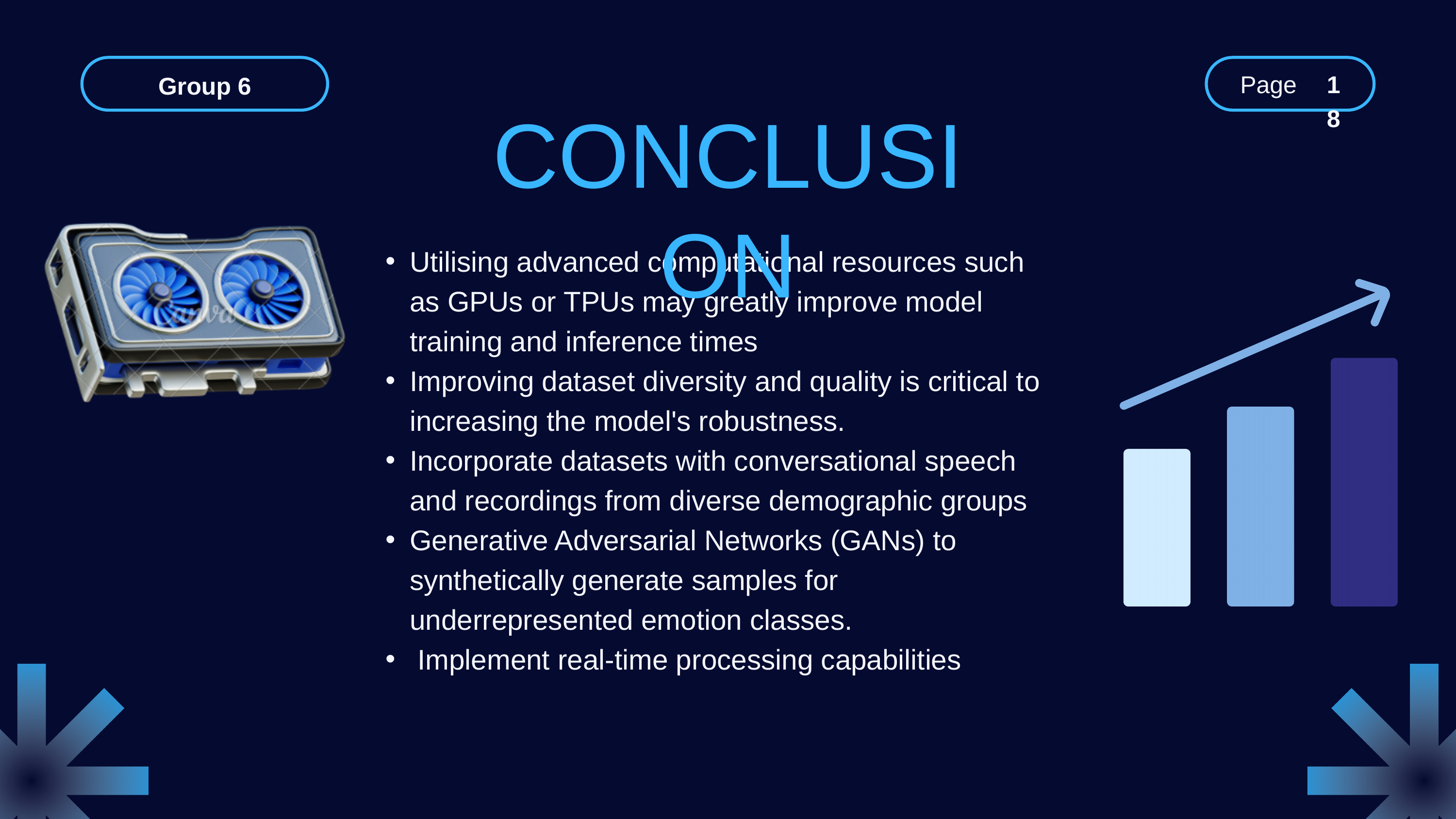

Group 6

Page
18
CONCLUSION

Utilising advanced computational resources such as GPUs or TPUs may greatly improve model training and inference times
Improving dataset diversity and quality is critical to increasing the model's robustness.
Incorporate datasets with conversational speech and recordings from diverse demographic groups
Generative Adversarial Networks (GANs) to synthetically generate samples for underrepresented emotion classes.
 Implement real-time processing capabilities